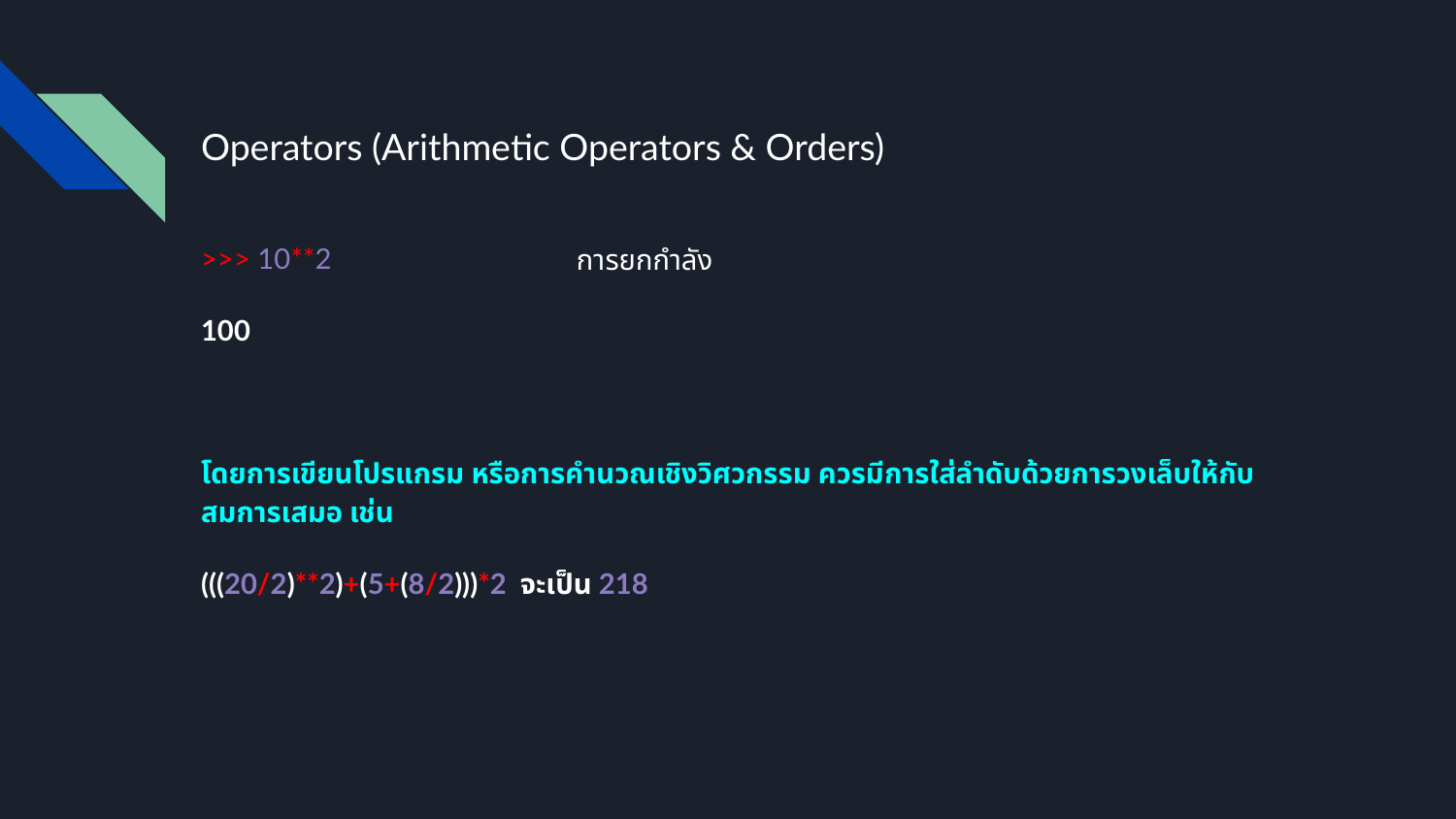

Operators (Arithmetic Operators & Orders)

>>> 10**2
100

โดยการเขียนโปรแกรม หรือการคำนวณเชิงวิศวกรรม ควรมีการใส่ลำดับด้วยการวงเล็บให้กับสมการเสมอ เช่น
(((20/2)**2)+(5+(8/2)))*2  จะเป็น 218

การยกกำลัง